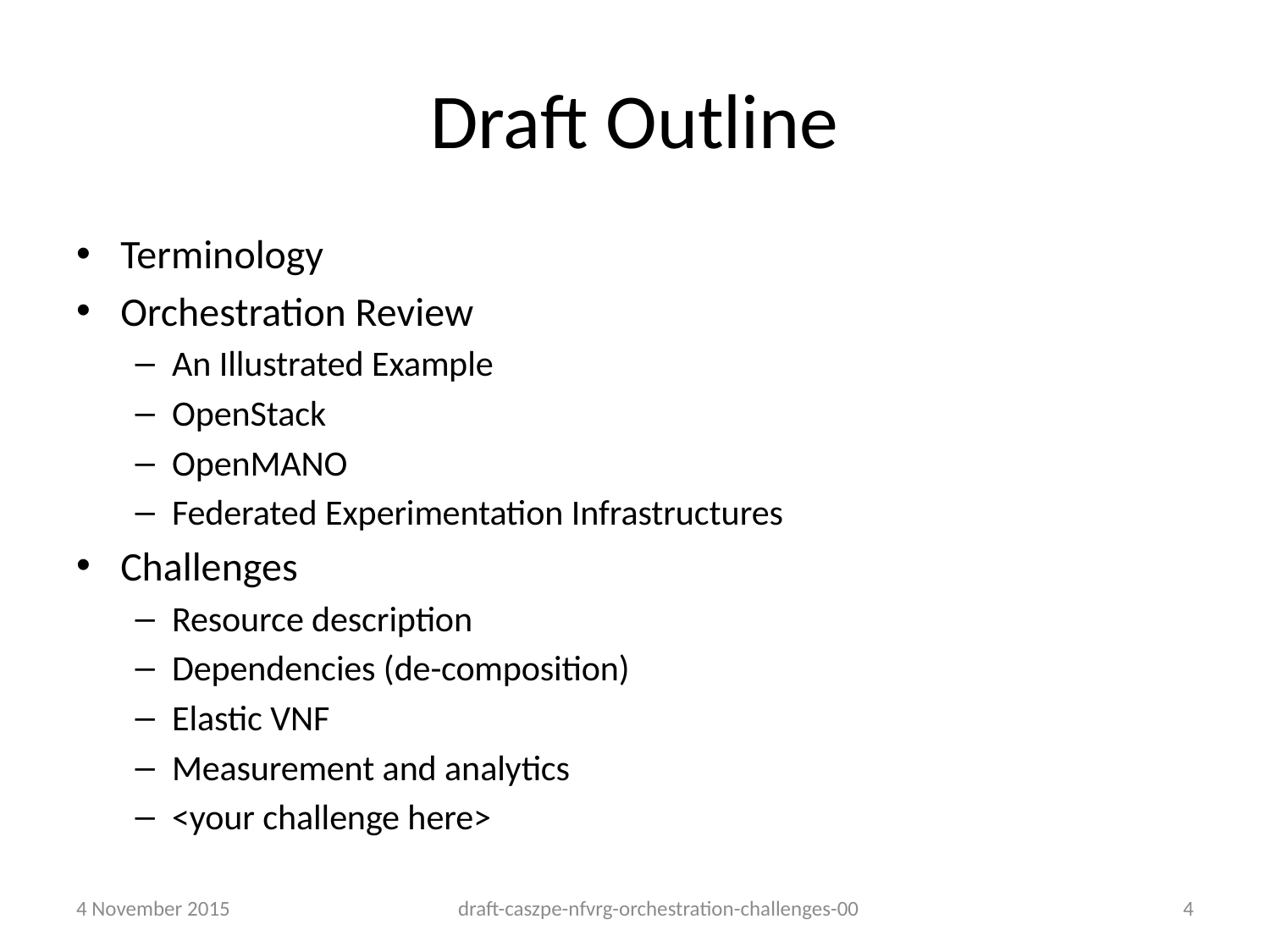

# Draft Outline
Terminology
Orchestration Review
An Illustrated Example
OpenStack
OpenMANO
Federated Experimentation Infrastructures
Challenges
Resource description
Dependencies (de-composition)
Elastic VNF
Measurement and analytics
<your challenge here>
4 November 2015
draft-caszpe-nfvrg-orchestration-challenges-00
4